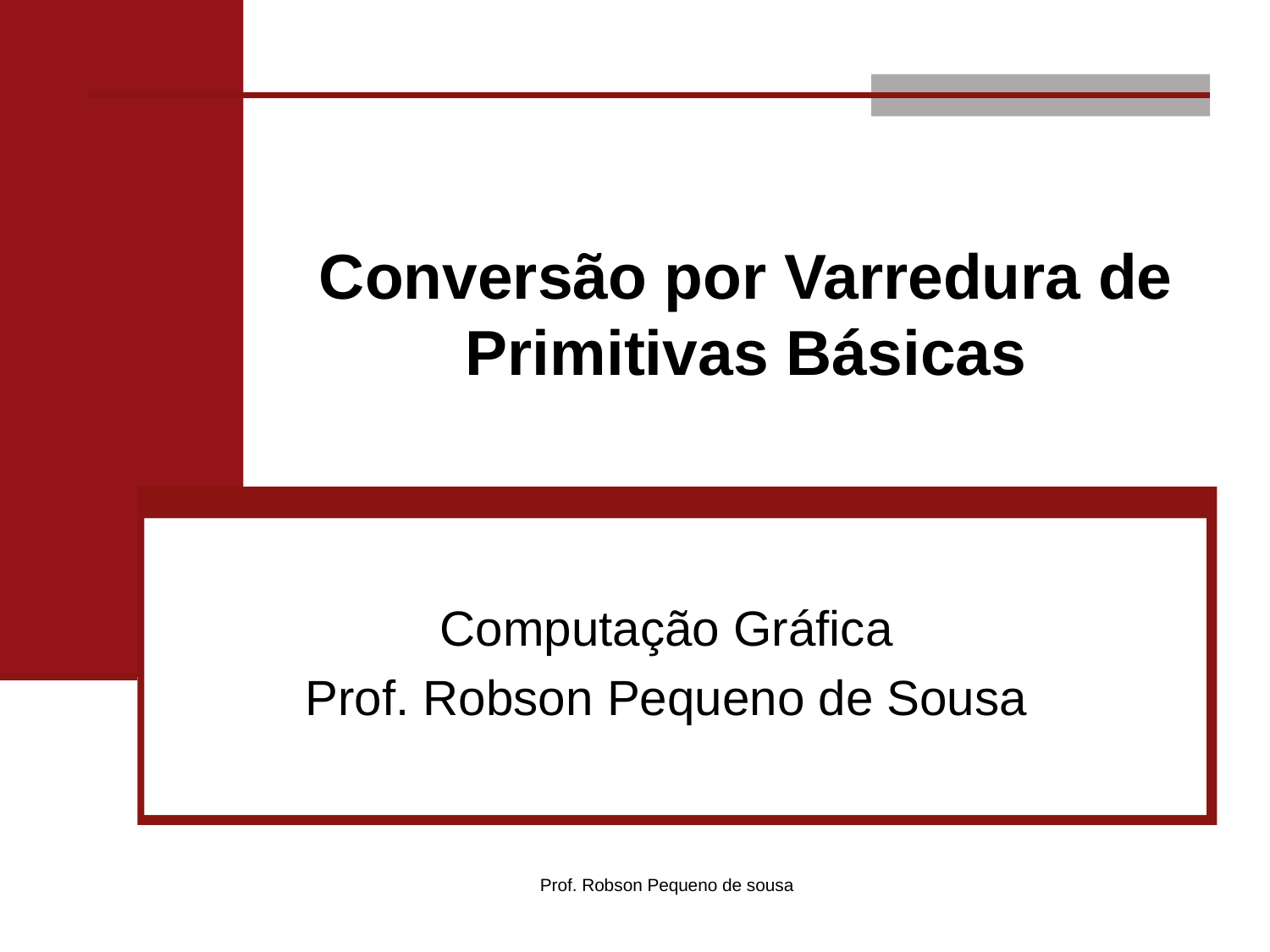

# Conversão por Varredura de Primitivas Básicas
Computação Gráfica
Prof. Robson Pequeno de Sousa
Prof. Robson Pequeno de sousa